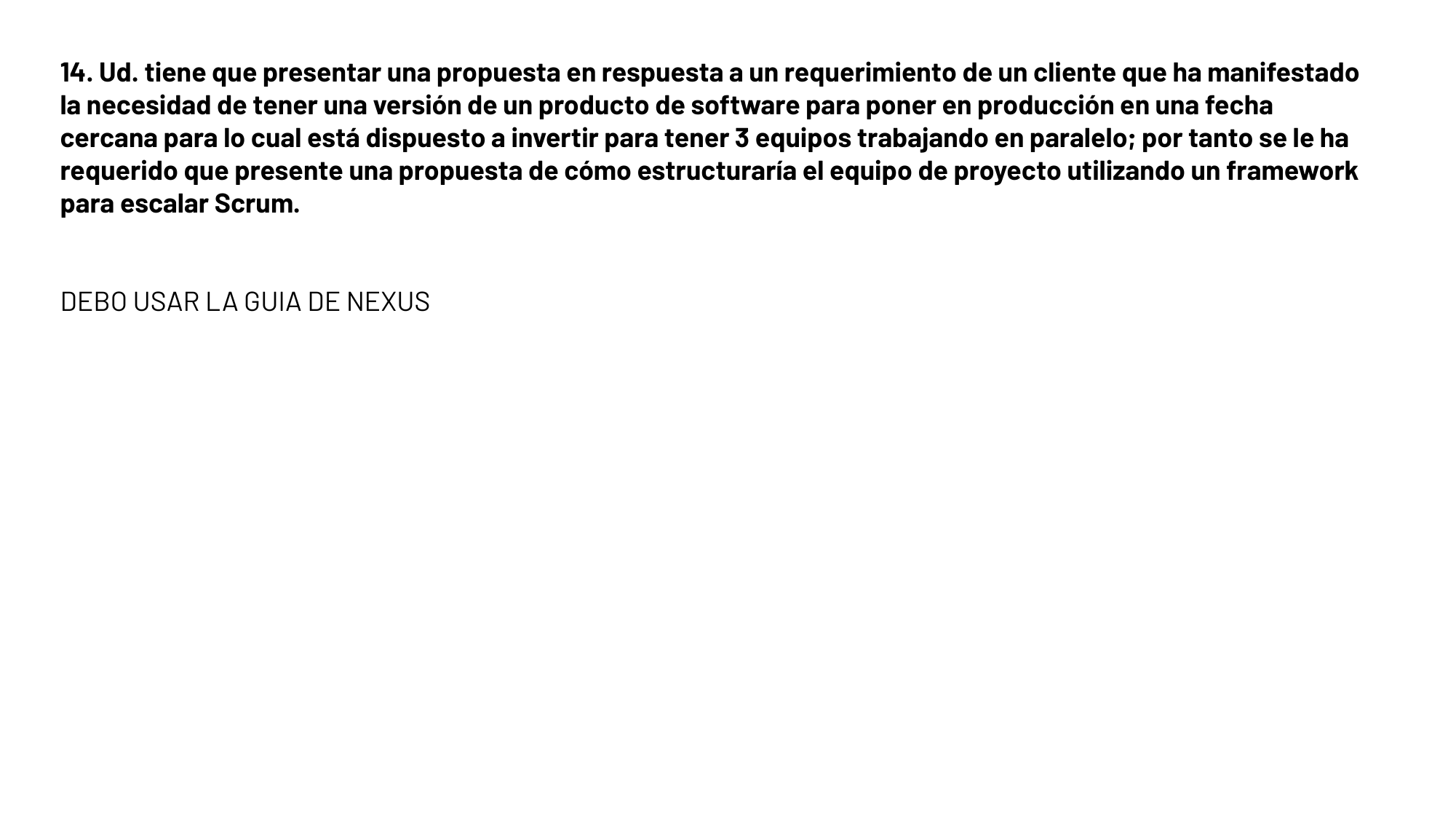

14. Ud. tiene que presentar una propuesta en respuesta a un requerimiento de un cliente que ha manifestado la necesidad de tener una versión de un producto de software para poner en producción en una fecha cercana para lo cual está dispuesto a invertir para tener 3 equipos trabajando en paralelo; por tanto se le ha requerido que presente una propuesta de cómo estructuraría el equipo de proyecto utilizando un framework para escalar Scrum.

DEBO USAR LA GUIA DE NEXUS